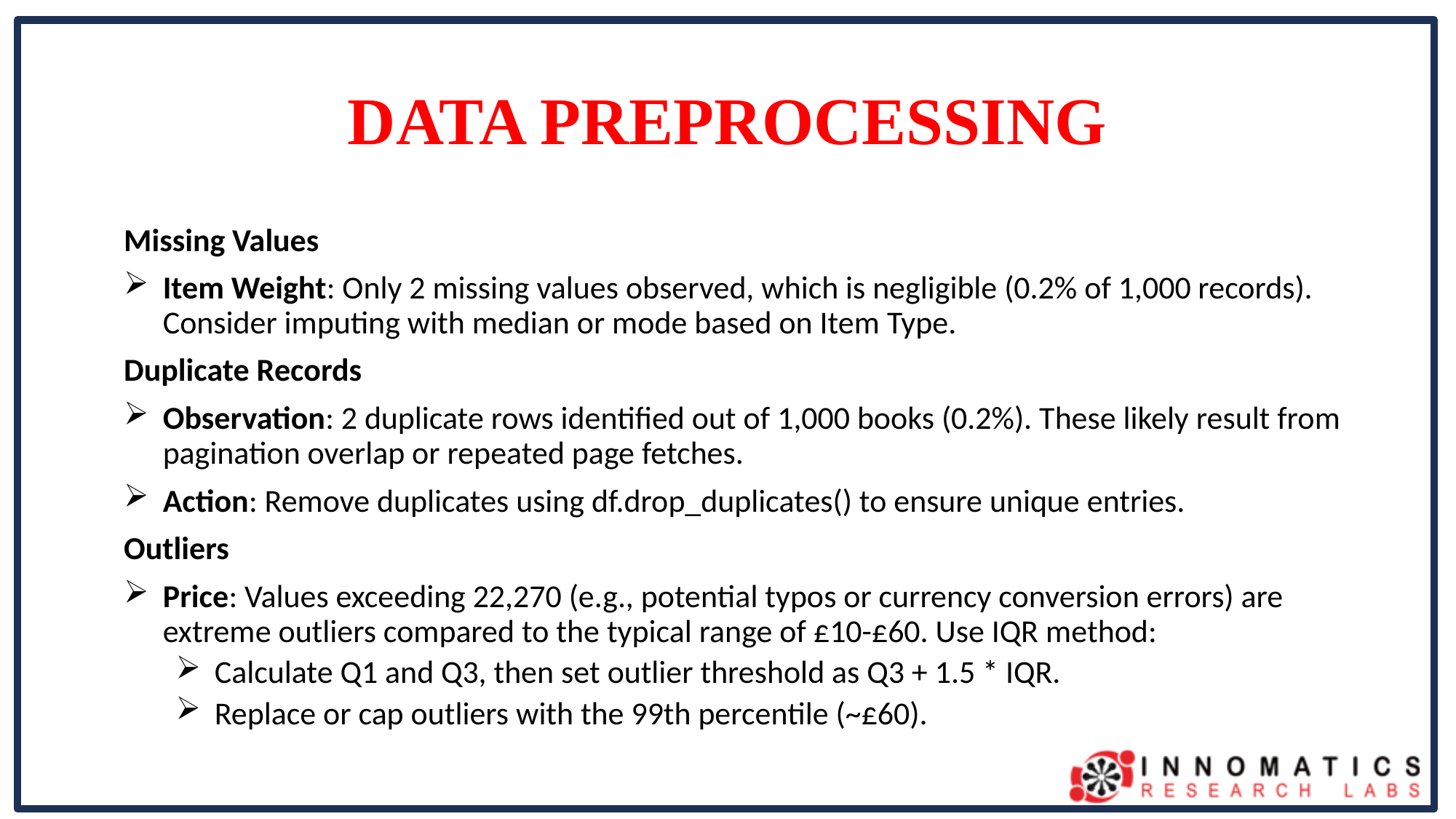

# DATA PREPROCESSING
Missing Values
Item Weight: Only 2 missing values observed, which is negligible (0.2% of 1,000 records). Consider imputing with median or mode based on Item Type.
Duplicate Records
Observation: 2 duplicate rows identified out of 1,000 books (0.2%). These likely result from pagination overlap or repeated page fetches.
Action: Remove duplicates using df.drop_duplicates() to ensure unique entries.
Outliers
Price: Values exceeding 22,270 (e.g., potential typos or currency conversion errors) are extreme outliers compared to the typical range of £10-£60. Use IQR method:
Calculate Q1 and Q3, then set outlier threshold as Q3 + 1.5 * IQR.
Replace or cap outliers with the 99th percentile (~£60).